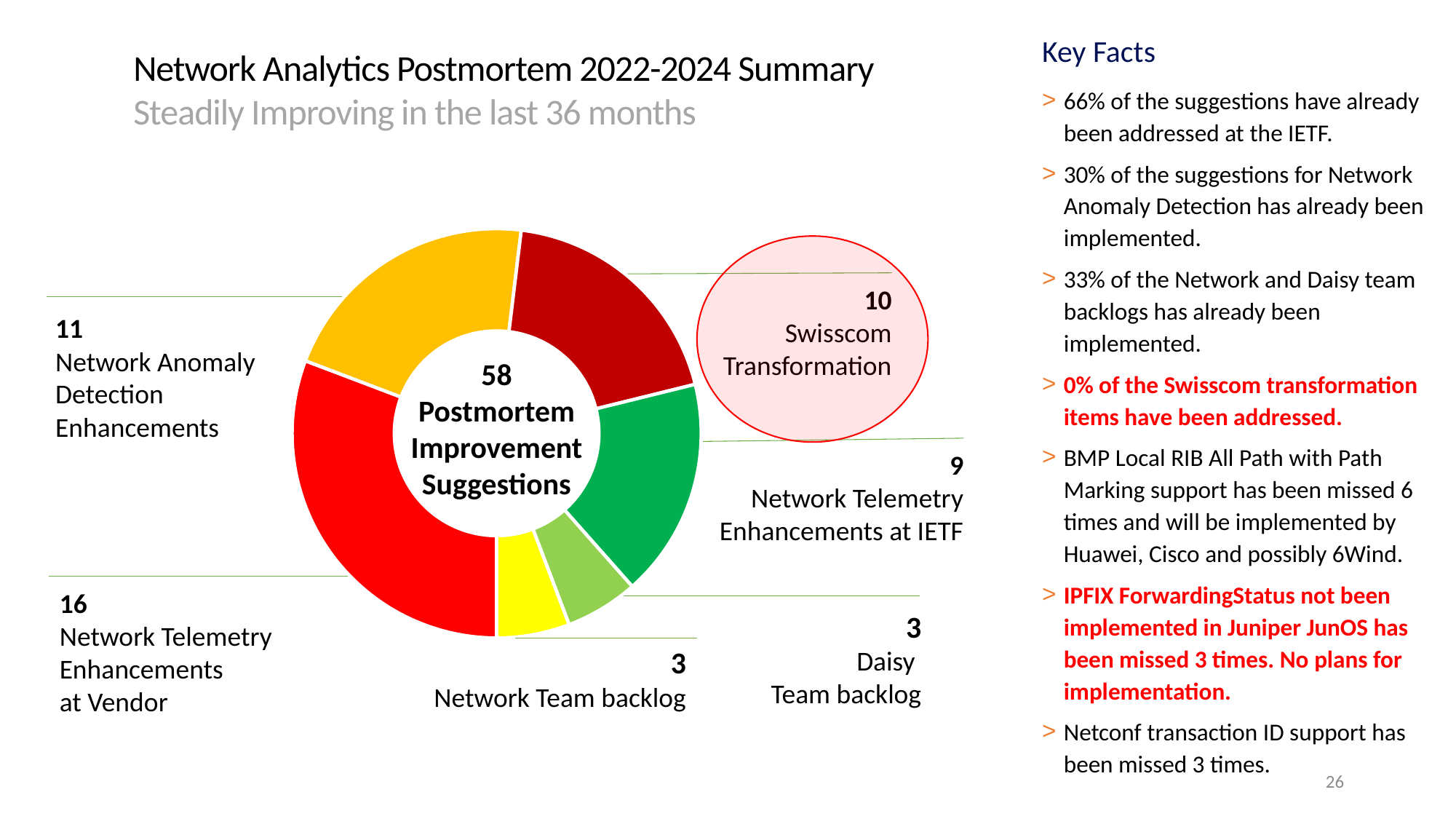

Key Facts
66% of the suggestions have already been addressed at the IETF.
30% of the suggestions for Network Anomaly Detection has already been implemented.
33% of the Network and Daisy team backlogs has already been implemented.
0% of the Swisscom transformation items have been addressed.
BMP Local RIB All Path with Path Marking support has been missed 6 times and will be implemented by Huawei, Cisco and possibly 6Wind.
IPFIX ForwardingStatus not been implemented in Juniper JunOS has been missed 3 times. No plans for implementation.
Netconf transaction ID support has been missed 3 times.
Network Analytics Postmortem 2022-2024 Summary
Steadily Improving in the last 36 months

### Chart

| Category | Spalte1 |
|---|---|
| Network Telemetry Enhancements at Vendor | 16.0 |
| Anomaly Detection Enhancements  | 11.0 |
| Swisscom Transformation | 10.0 |
| Network Telemetry Enhancements at IETF | 9.0 |
| Daisy Team Backlog | 3.0 |
| Network Team backlog | 3.0 |
10
Swisscom Transformation
58 Postmortem Improvement
Suggestions
11
Network Anomaly Detection Enhancements
9
Network Telemetry Enhancements at IETF
16
Network Telemetry Enhancements
at Vendor
3
Daisy
Team backlog
3
Network Team backlog
26